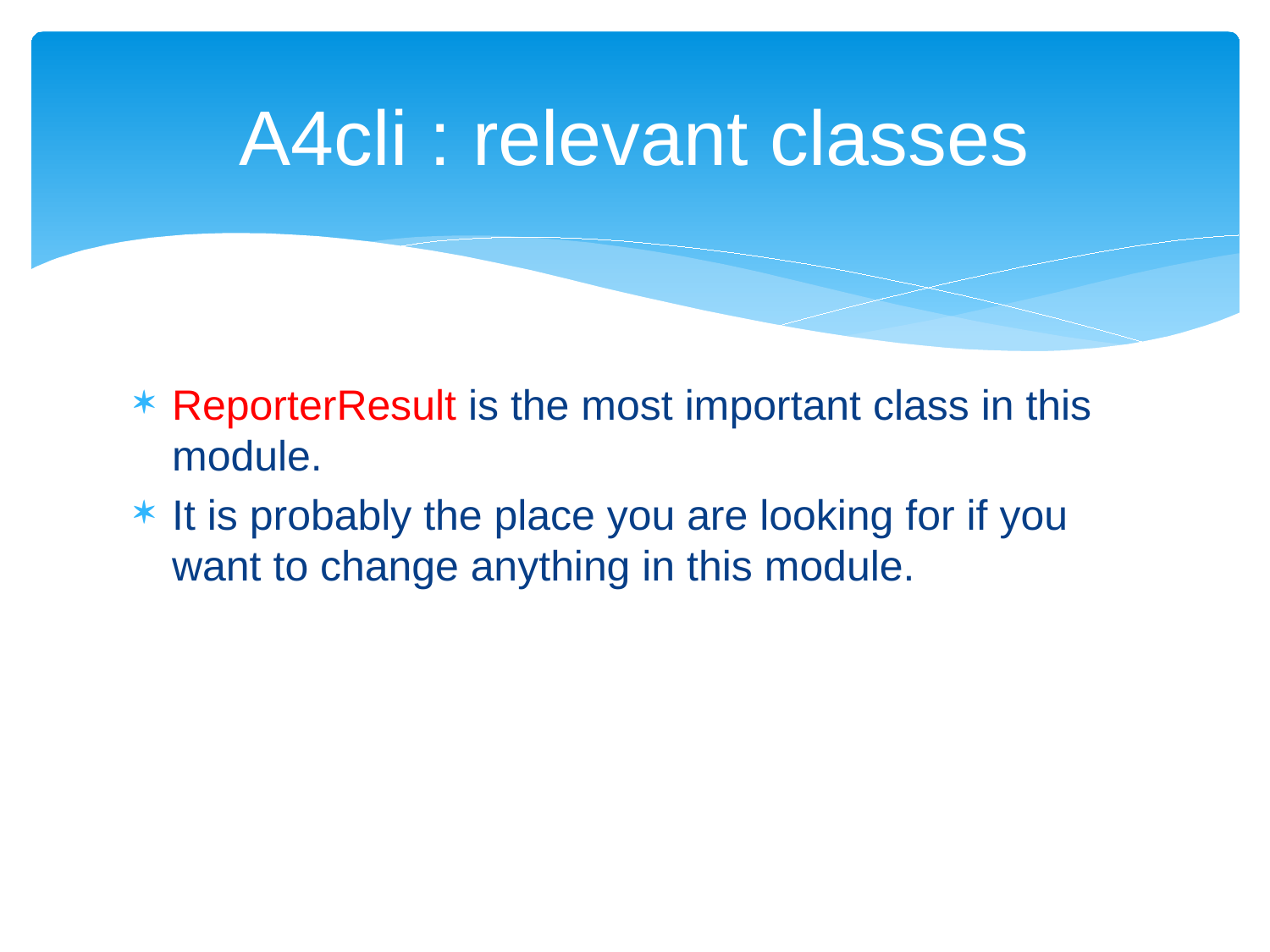

# A4cli : relevant classes
ReporterResult is the most important class in this module.
It is probably the place you are looking for if you want to change anything in this module.